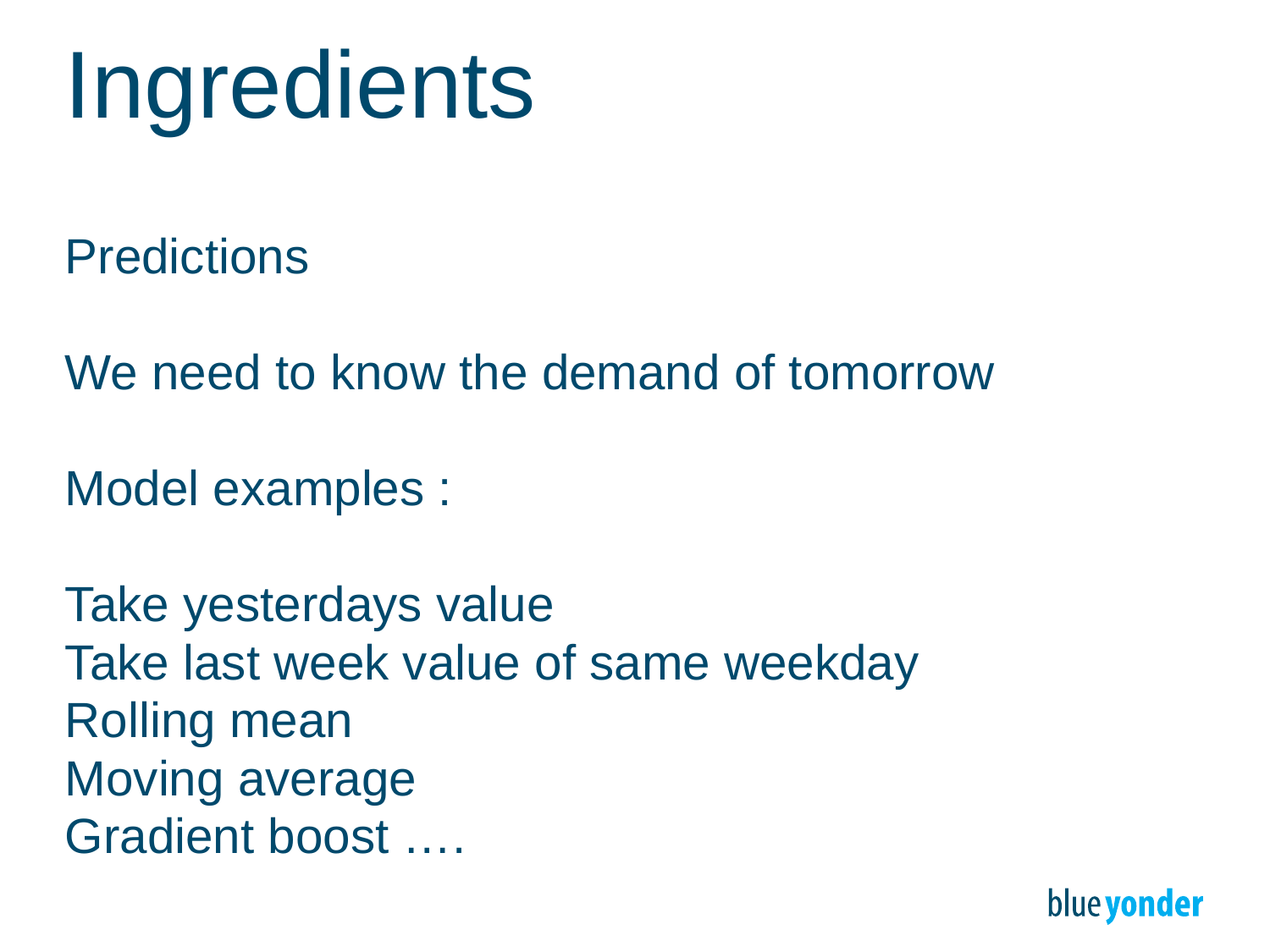

# Ingredients
Predictions

We need to know the demand of tomorrow

Model examples :

Take yesterdays value
Take last week value of same weekday
Rolling mean
Moving average
Gradient boost ….